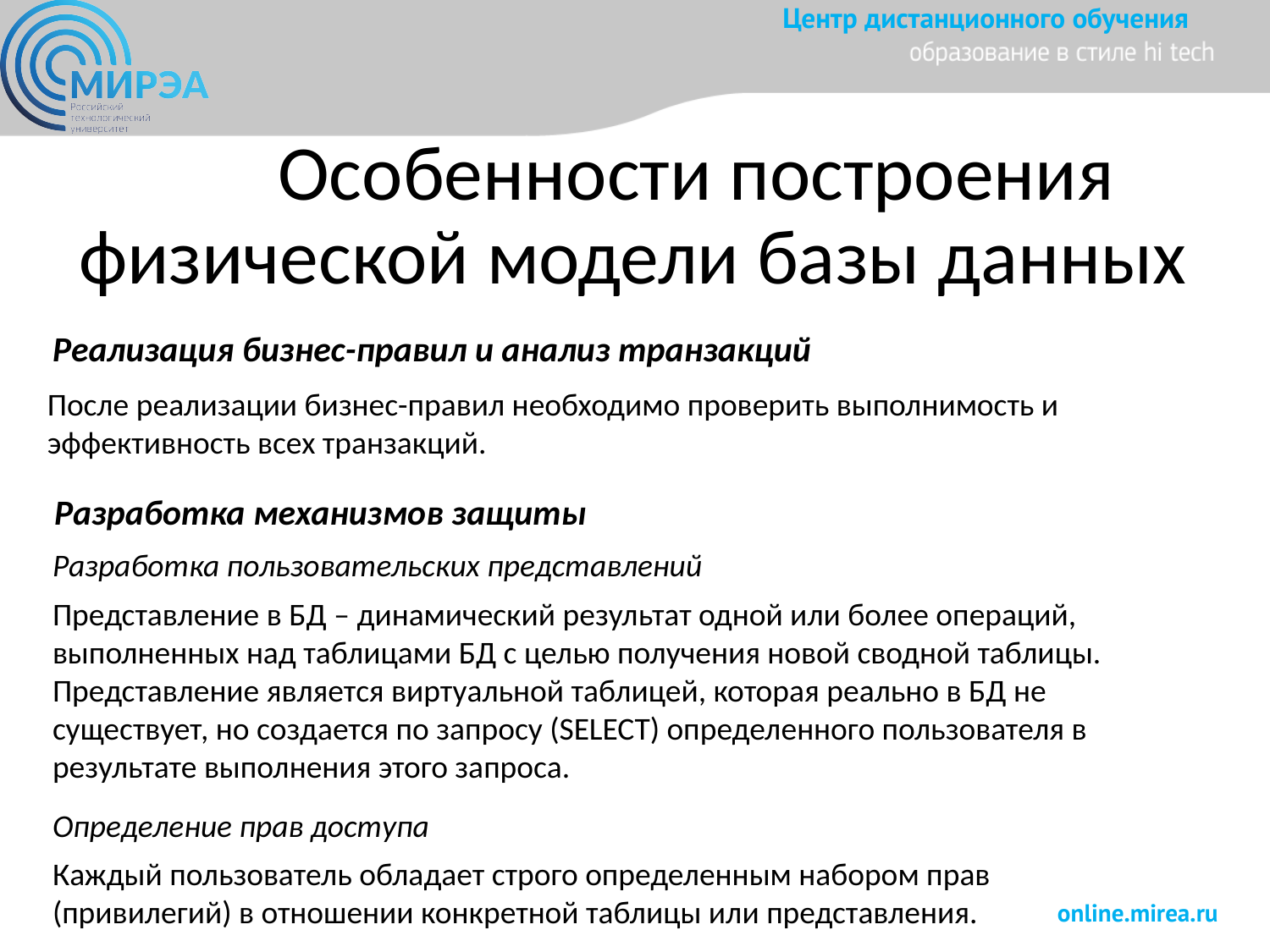

# Особенности построения физической модели базы данных
Реализация бизнес-правил и анализ транзакций
После реализации бизнес-правил необходимо проверить выполнимость и эффективность всех транзакций.
Разработка механизмов защиты
Разработка пользовательских представлений
Представление в БД – динамический результат одной или более операций, выполненных над таблицами БД с целью получения новой сводной таблицы. Представление является виртуальной таблицей, которая реально в БД не существует, но создается по запросу (SELECT) определенного пользователя в результате выполнения этого запроса.
Определение прав доступа
Каждый пользователь обладает строго определенным набором прав (привилегий) в отношении конкретной таблицы или представления.